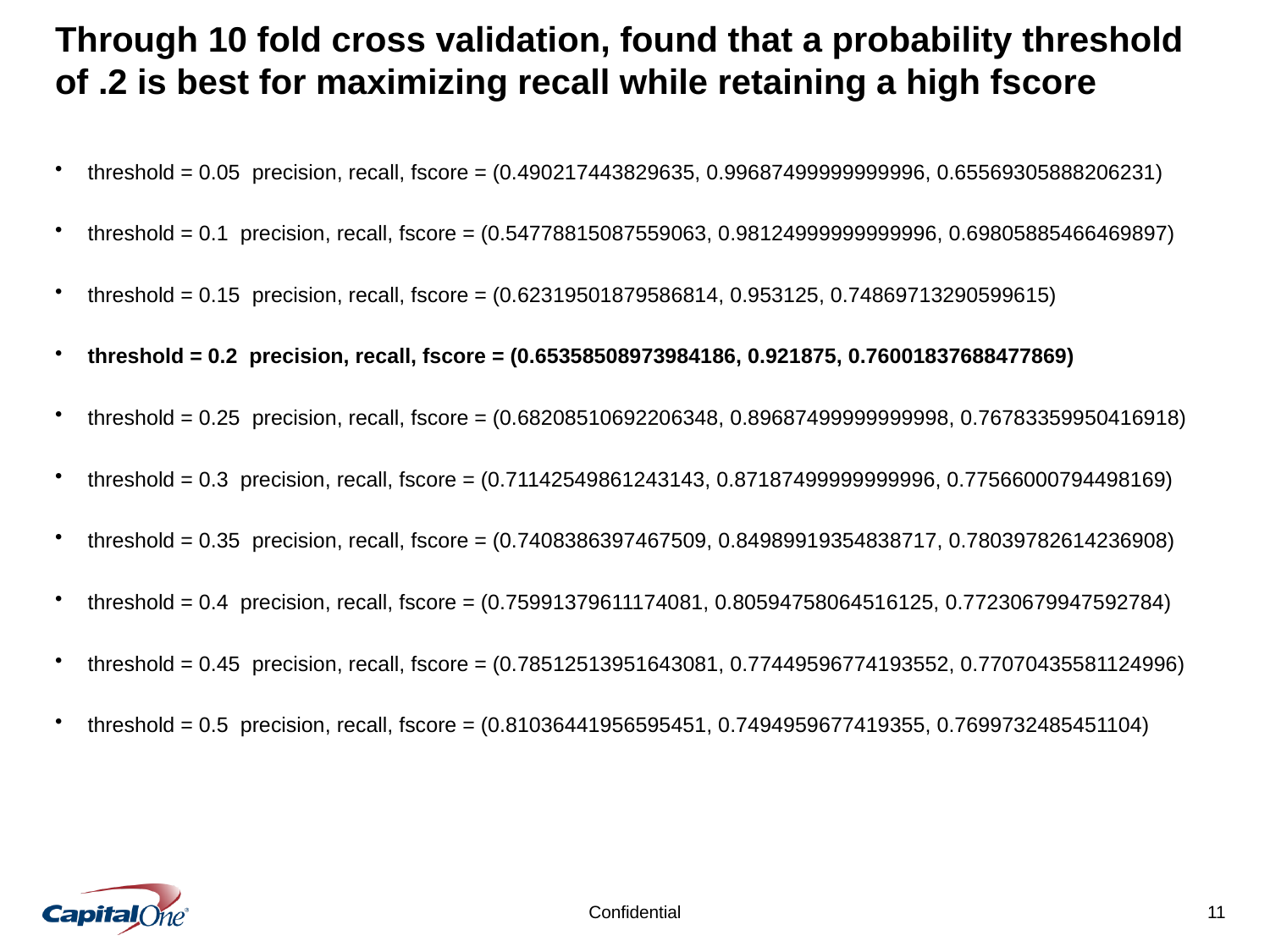

# Through 10 fold cross validation, found that a probability threshold of .2 is best for maximizing recall while retaining a high fscore
threshold = 0.05  precision, recall, fscore = (0.490217443829635, 0.99687499999999996, 0.65569305888206231)

threshold = 0.1  precision, recall, fscore = (0.54778815087559063, 0.98124999999999996, 0.69805885466469897)

threshold = 0.15  precision, recall, fscore = (0.62319501879586814, 0.953125, 0.74869713290599615)

threshold = 0.2  precision, recall, fscore = (0.65358508973984186, 0.921875, 0.76001837688477869)

threshold = 0.25  precision, recall, fscore = (0.68208510692206348, 0.89687499999999998, 0.76783359950416918)

threshold = 0.3  precision, recall, fscore = (0.71142549861243143, 0.87187499999999996, 0.77566000794498169)

threshold = 0.35  precision, recall, fscore = (0.7408386397467509, 0.84989919354838717, 0.78039782614236908)

threshold = 0.4  precision, recall, fscore = (0.75991379611174081, 0.80594758064516125, 0.77230679947592784)

threshold = 0.45  precision, recall, fscore = (0.78512513951643081, 0.77449596774193552, 0.77070435581124996)

threshold = 0.5  precision, recall, fscore = (0.81036441956595451, 0.7494959677419355, 0.7699732485451104)